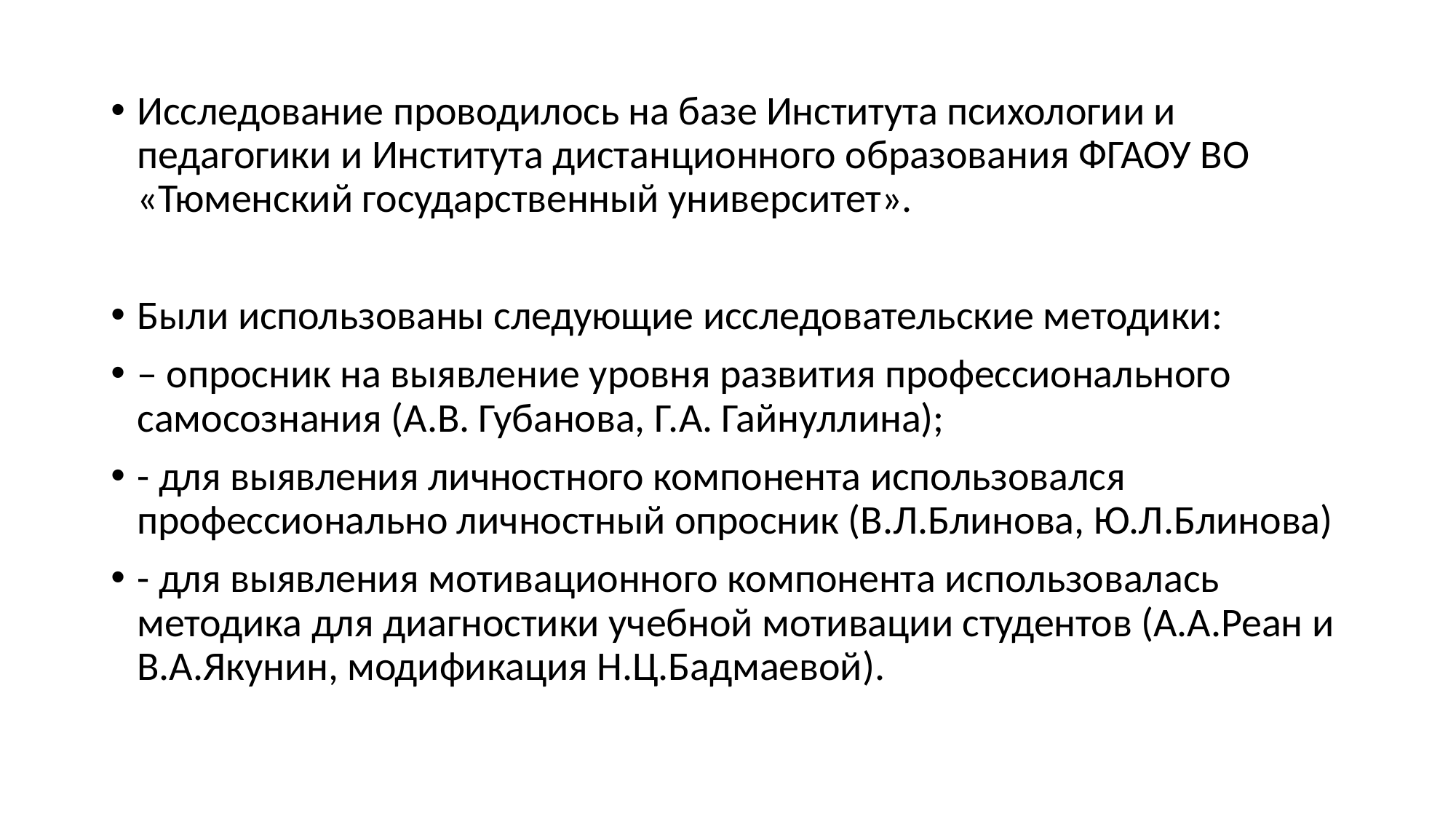

Исследование проводилось на базе Института психологии и педагогики и Института дистанционного образования ФГАОУ ВО «Тюменский государственный университет».

Были использованы следующие исследовательские методики:
– опросник на выявление уровня развития профессионального самосознания (А.В. Губанова, Г.А. Гайнуллина);
- для выявления личностного компонента использовался профессионально личностный опросник (В.Л.Блинова, Ю.Л.Блинова)
- для выявления мотивационного компонента использовалась методика для диагностики учебной мотивации студентов (А.А.Реан и В.А.Якунин, модификация Н.Ц.Бадмаевой).